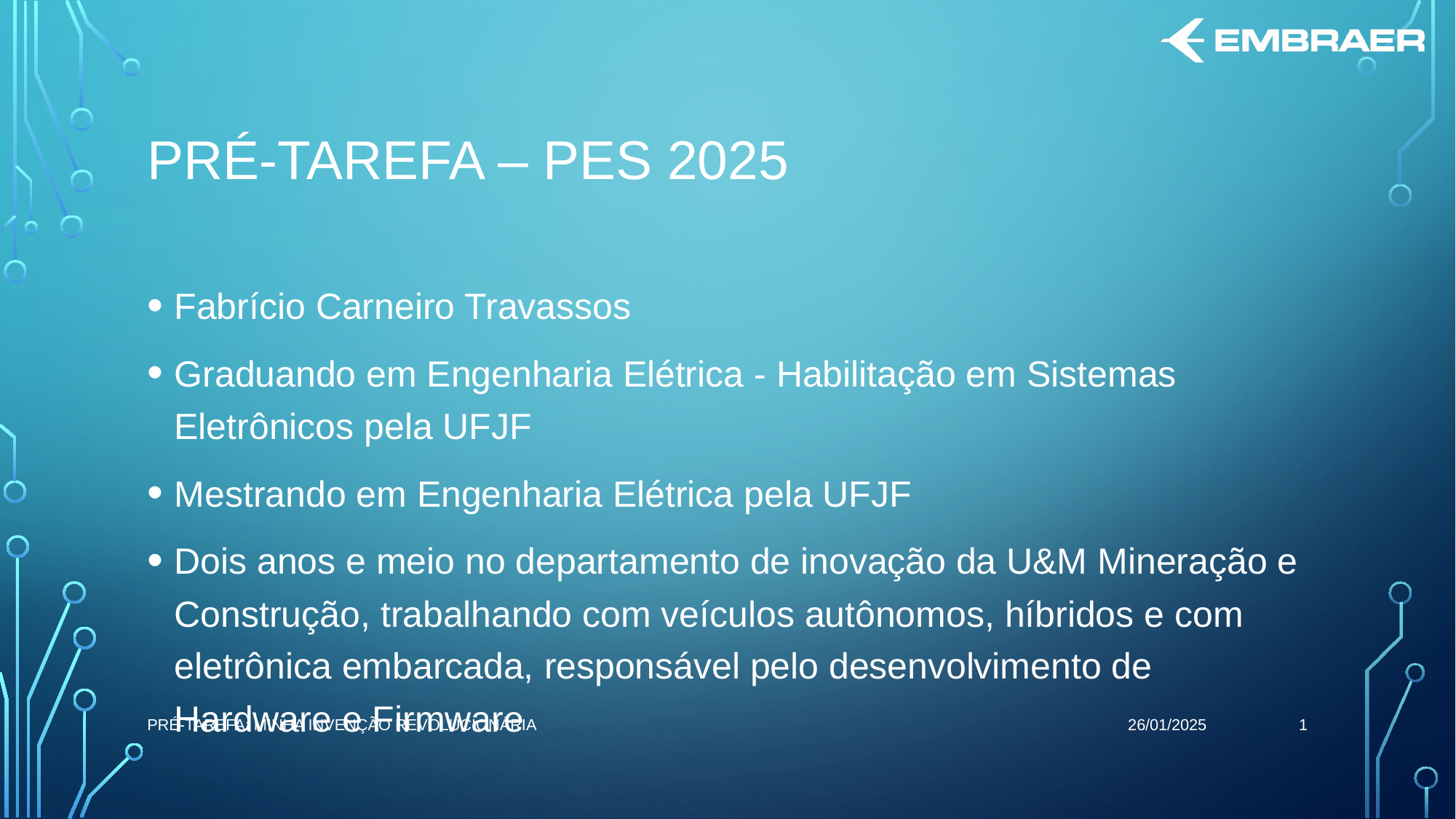

# Pré-tarefa – PES 2025
Fabrício Carneiro Travassos
Graduando em Engenharia Elétrica - Habilitação em Sistemas Eletrônicos pela UFJF
Mestrando em Engenharia Elétrica pela UFJF
Dois anos e meio no departamento de inovação da U&M Mineração e Construção, trabalhando com veículos autônomos, híbridos e com eletrônica embarcada, responsável pelo desenvolvimento de Hardware e Firmware
1
Pré-tarefa: Minha invenção revolucionária
26/01/2025